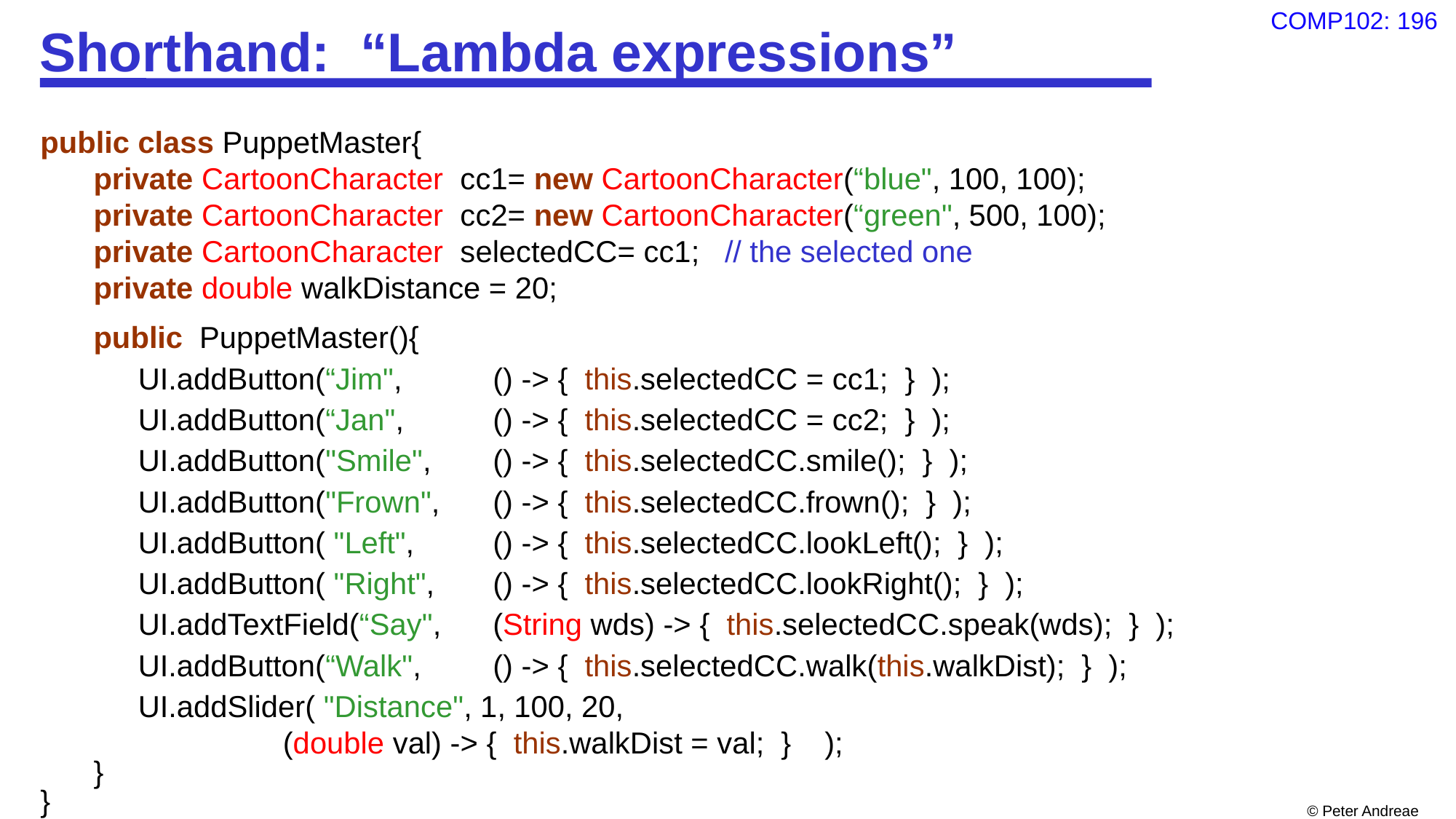

# Shorthand:  “Lambda expressions”
public class PuppetMaster{
private CartoonCharacter  cc1= new CartoonCharacter(“blue", 100, 100);
private CartoonCharacter  cc2= new CartoonCharacter(“green", 500, 100);
private CartoonCharacter  selectedCC= cc1;   // the selected one
private double walkDistance = 20;
public  PuppetMaster(){
UI.addButton(“Jim",	() -> {  this.selectedCC = cc1;  }  );
UI.addButton(“Jan",	() -> {  this.selectedCC = cc2;  }  );
UI.addButton("Smile",	() -> {  this.selectedCC.smile();  }  );
UI.addButton("Frown",	() -> {  this.selectedCC.frown();  }  );
UI.addButton( "Left", 	() -> {  this.selectedCC.lookLeft();  }  );
UI.addButton( "Right",	() -> {  this.selectedCC.lookRight();  }  );
UI.addTextField(“Say",	(String wds) -> {  this.selectedCC.speak(wds);  }  );
UI.addButton(“Walk",	() -> {  this.selectedCC.walk(this.walkDist);  }  );
UI.addSlider( "Distance", 1, 100, 20,
		 (double val) -> {  this.walkDist = val;  }    );
}
}